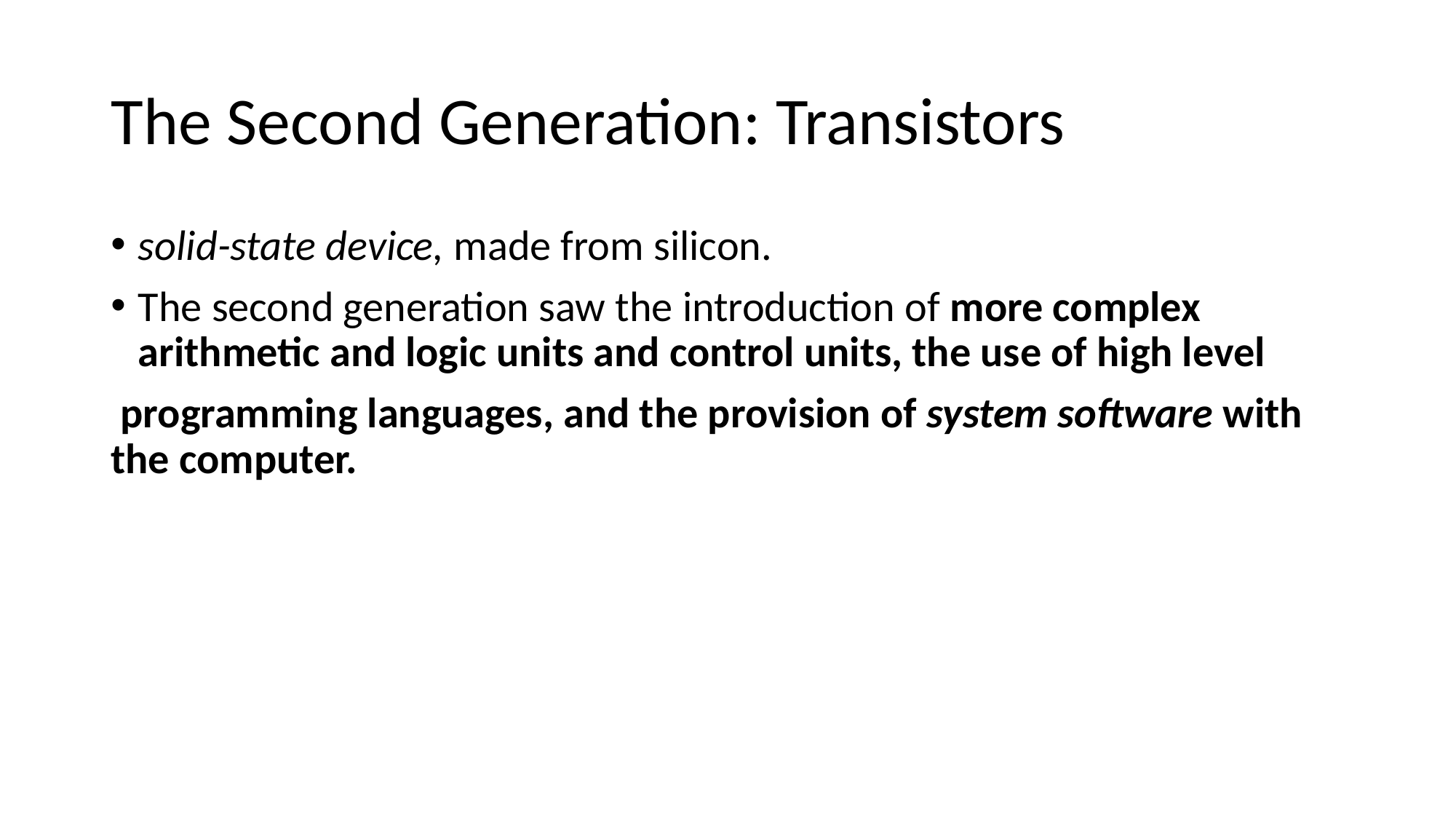

# The Second Generation: Transistors
solid-state device, made from silicon.
The second generation saw the introduction of more complex arithmetic and logic units and control units, the use of high level
 programming languages, and the provision of system software with the computer.